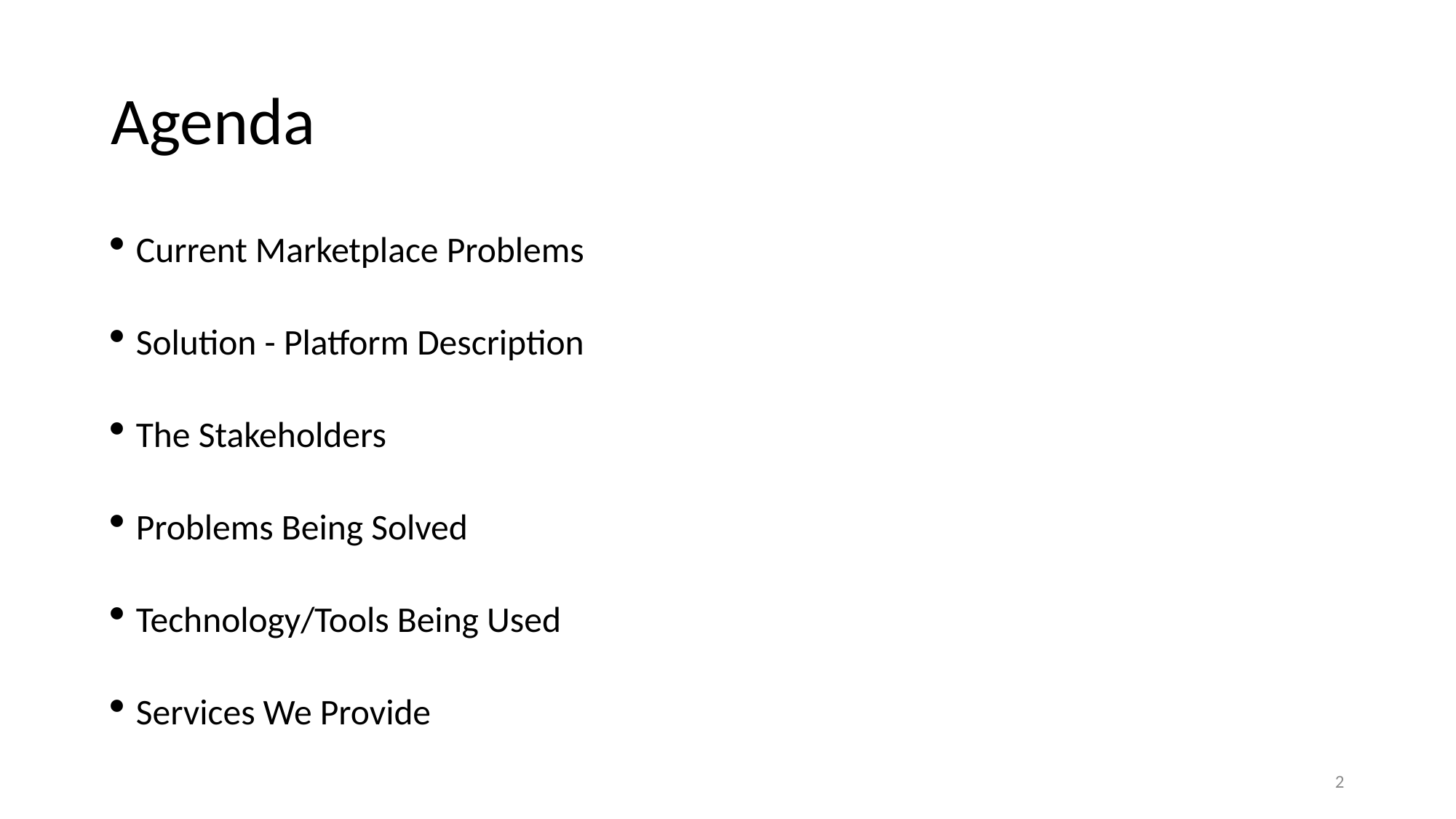

# Agenda
Current Marketplace Problems

Solution - Platform Description

The Stakeholders

Problems Being Solved

Technology/Tools Being Used

Services We Provide
2